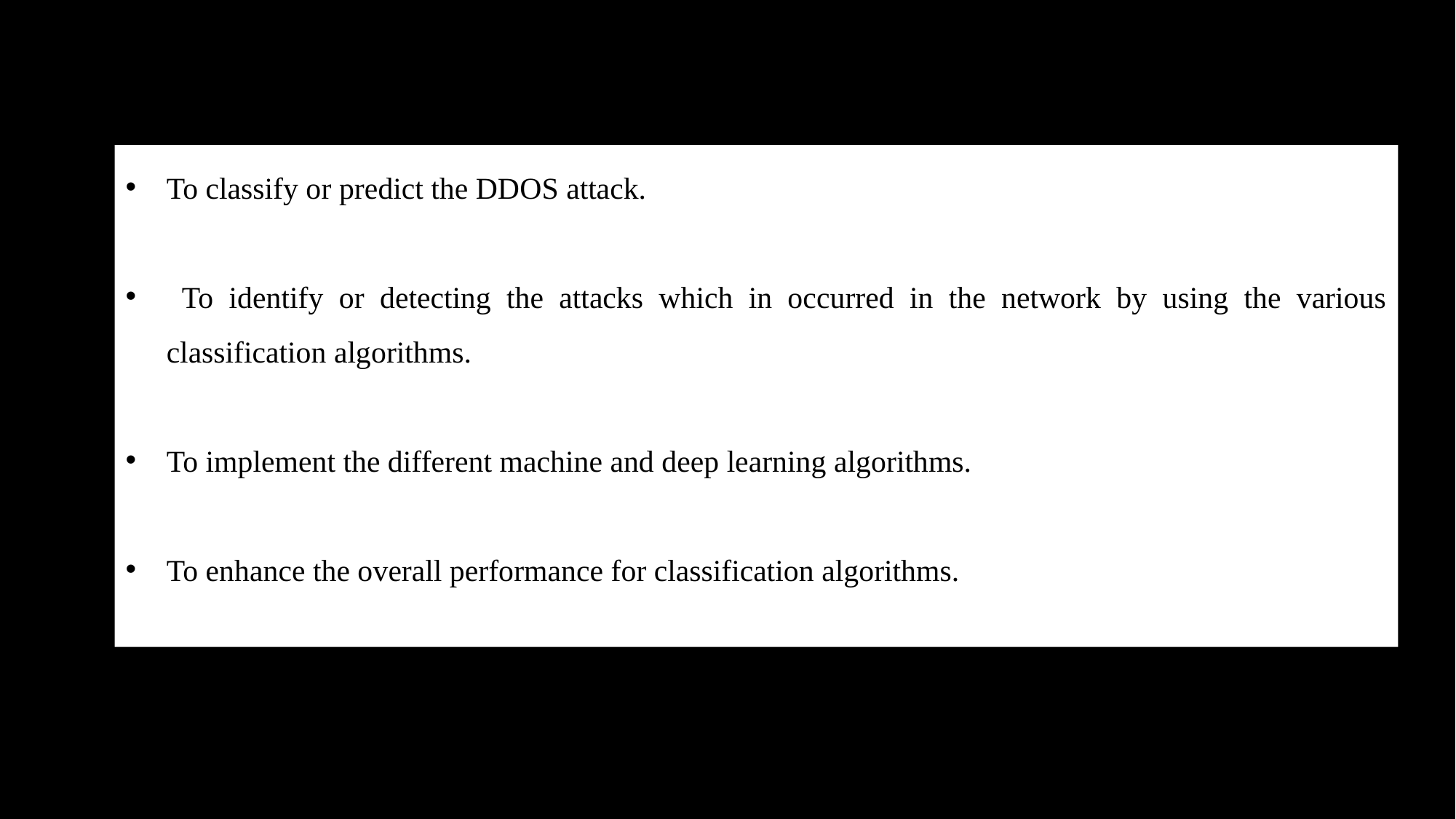

ABSTRACT
To classify or predict the DDOS attack.

 To identify or detecting the attacks which in occurred in the network by using the various classification algorithms.

To implement the different machine and deep learning algorithms.

To enhance the overall performance for classification algorithms.